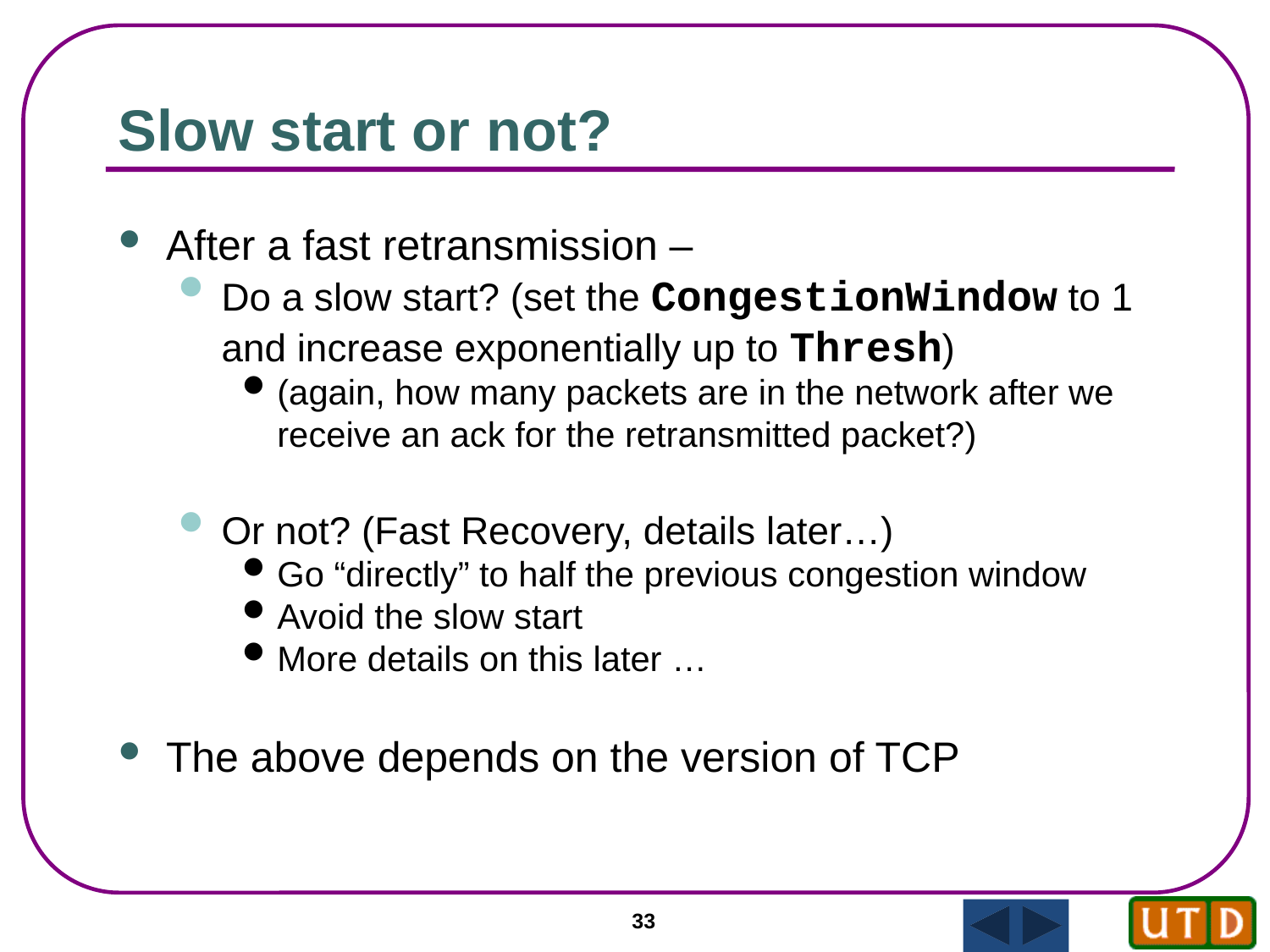

Slow start or not?
After a fast retransmission –
Do a slow start? (set the CongestionWindow to 1 and increase exponentially up to Thresh)
(again, how many packets are in the network after we receive an ack for the retransmitted packet?)

Or not? (Fast Recovery, details later…)
Go “directly” to half the previous congestion window
Avoid the slow start
More details on this later …

The above depends on the version of TCP
33